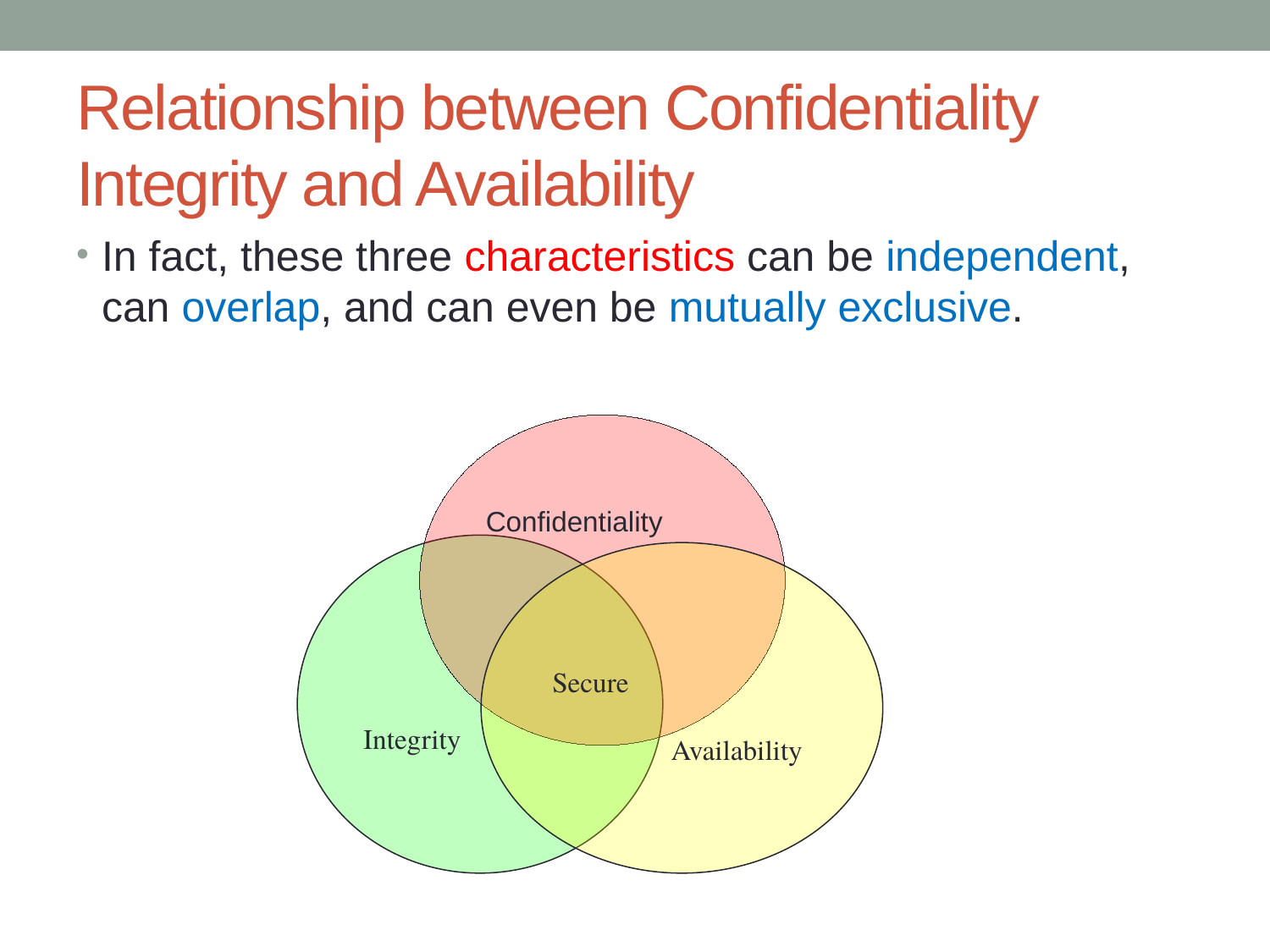

# Relationship between Confidentiality Integrity and Availability
In fact, these three characteristics can be independent, can overlap, and can even be mutually exclusive.

        Confidentiality

Integrity

Secure

                 Availability